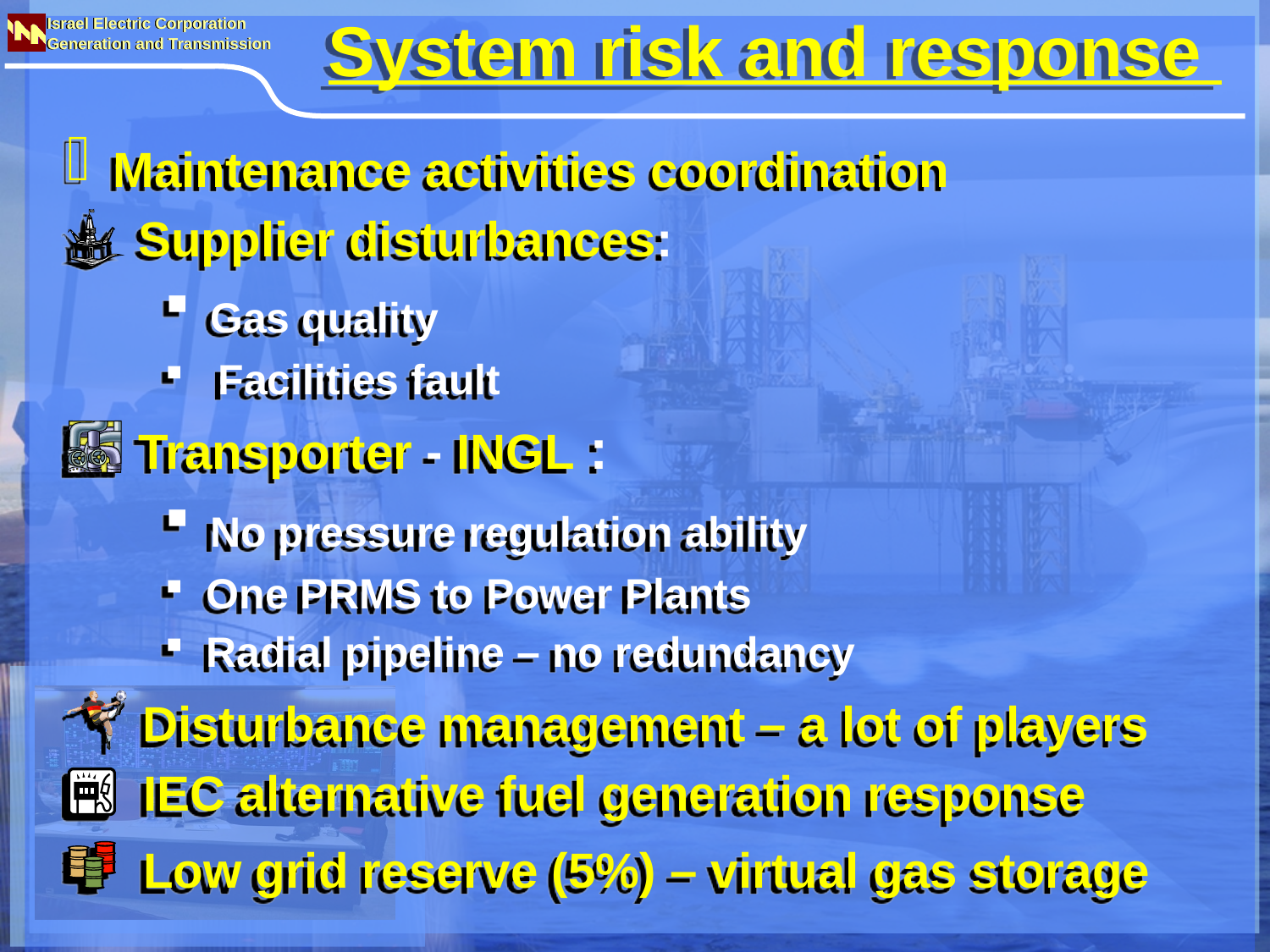

System risk and response
 Maintenance activities coordination
 Supplier disturbances:
 Gas quality
  Facilities fault
 Transporter - INGL :
 No pressure regulation ability
 One PRMS to Power Plants
 Radial pipeline – no redundancy
 Disturbance management – a lot of players
  IEC alternative fuel generation response
  Low grid reserve (5%) – virtual gas storage